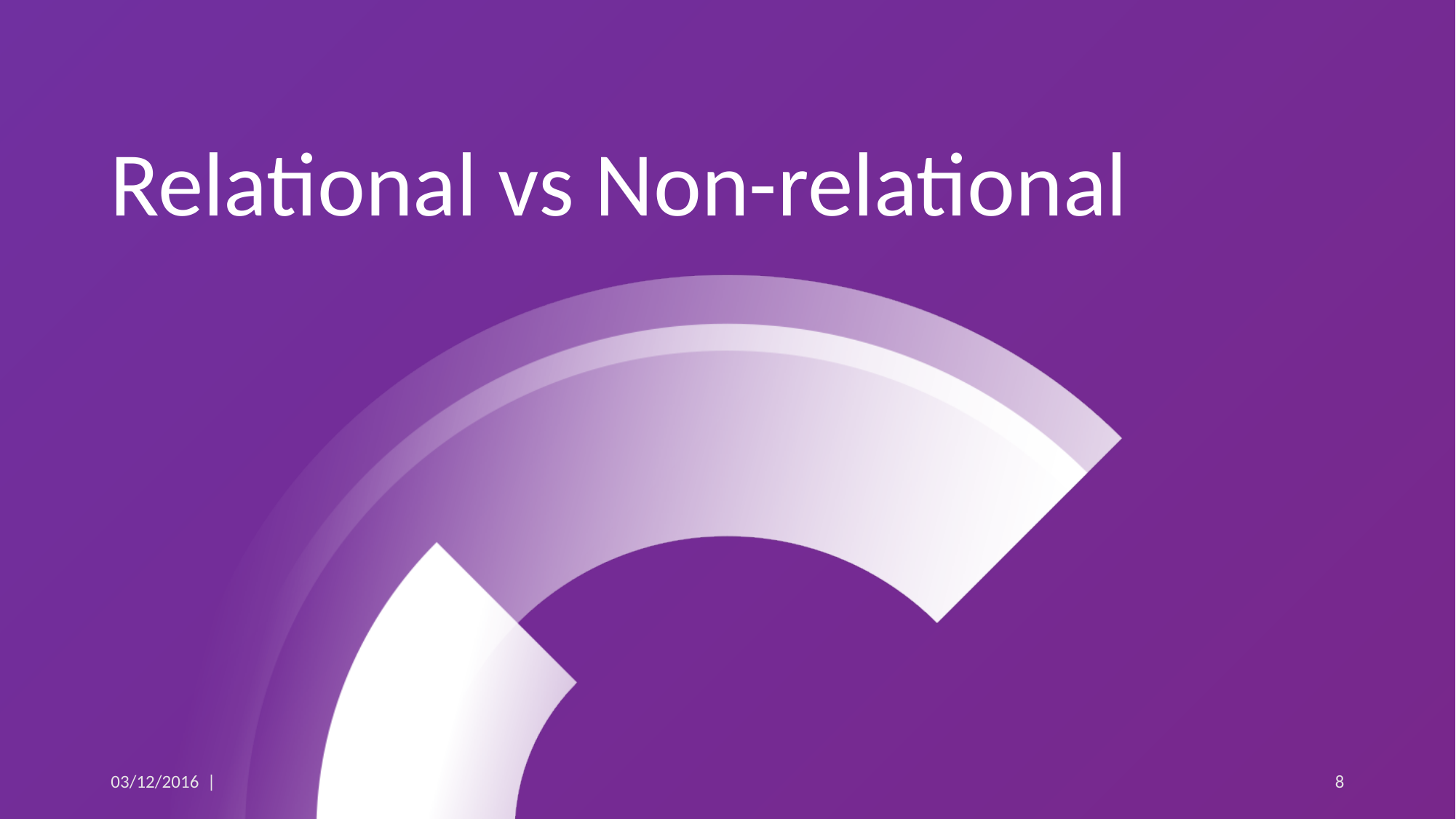

# Relational vs Non-relational
03/12/2016  |
8